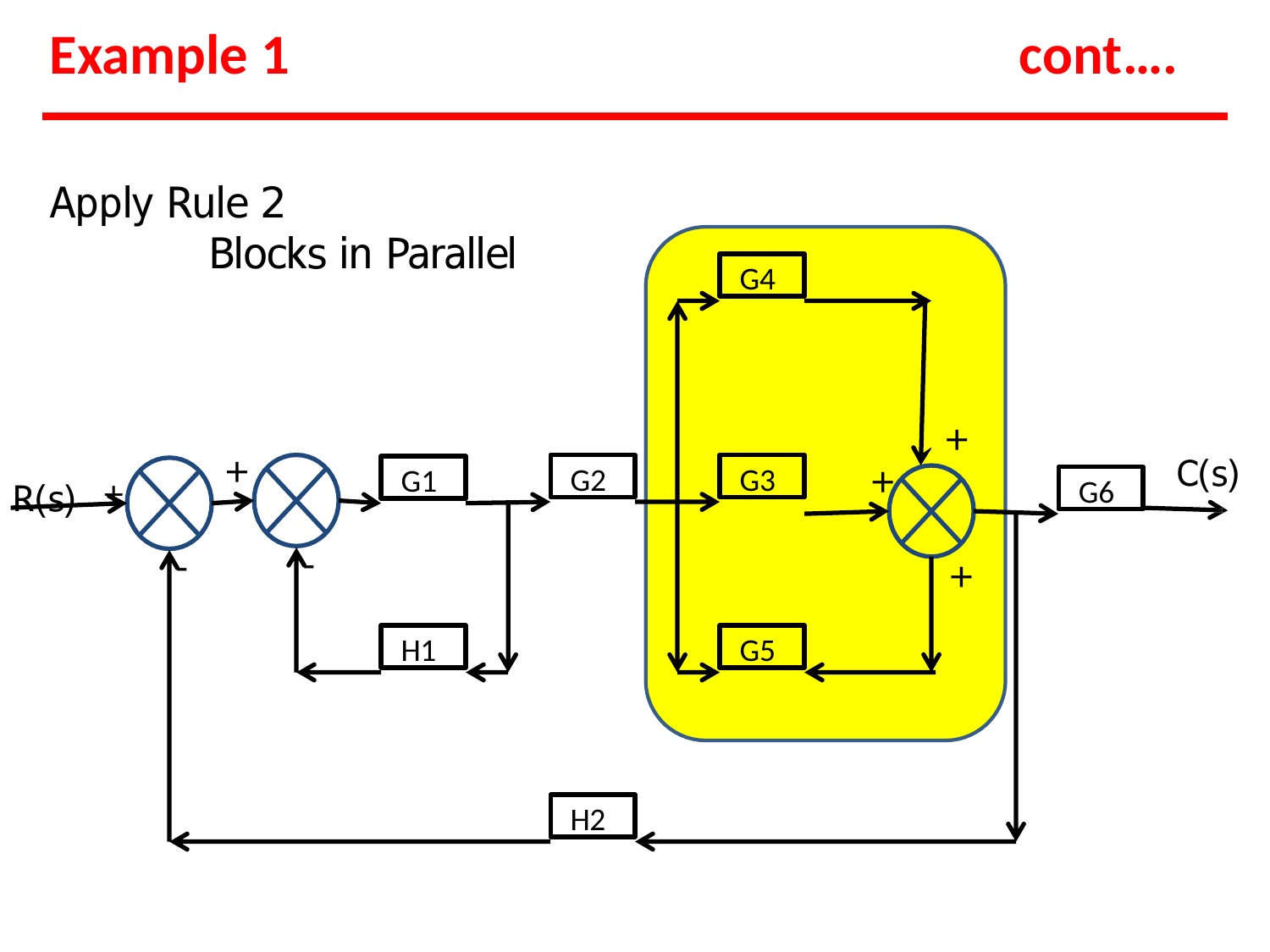

# Example 1
cont….

Apply Rule 2
Blocks in Parallel

G4

+
+
C(s)

G2
G3

G1
R(s)	+
+

G6

-
-
+
H1
G5
H2